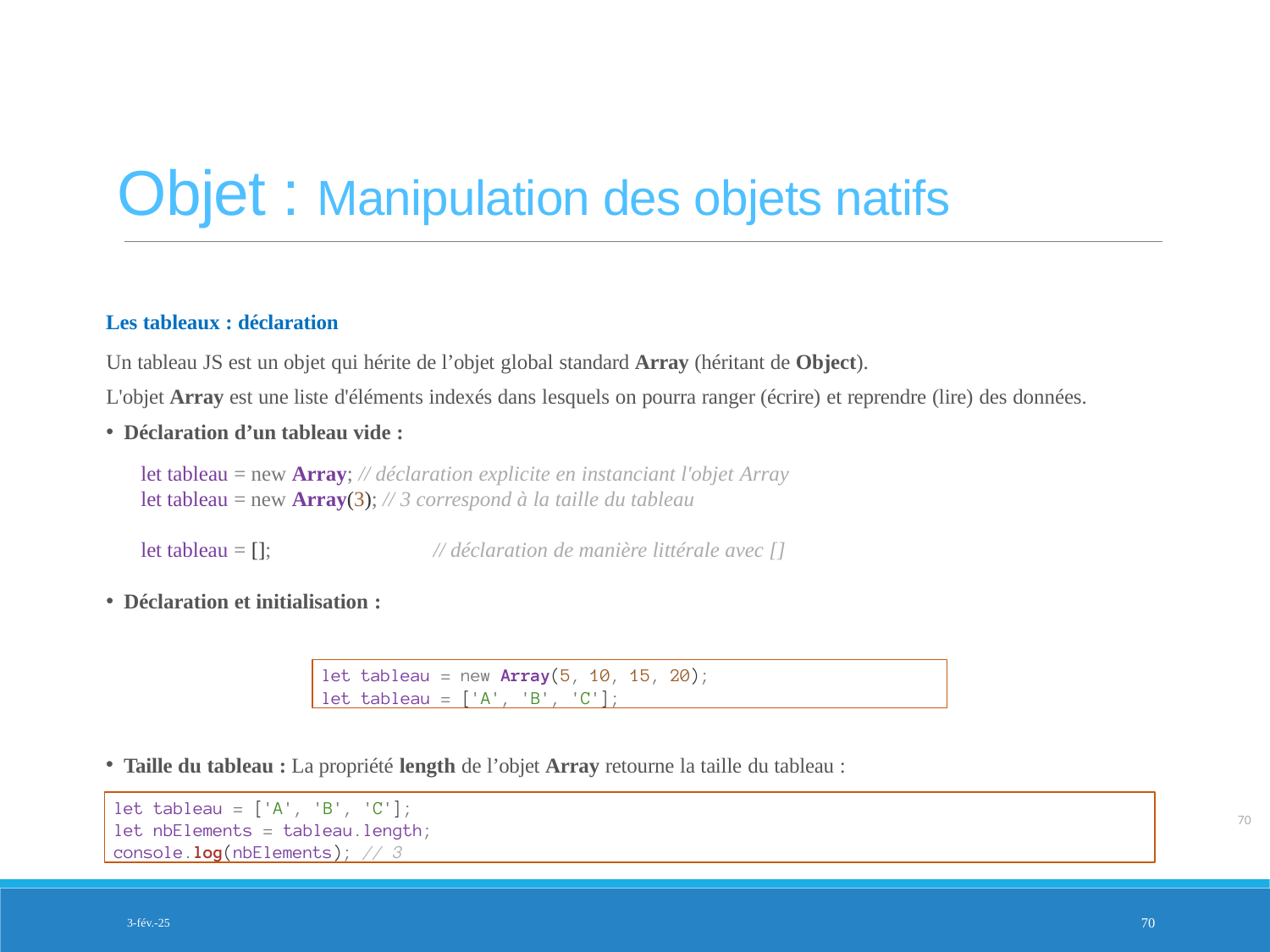

Objet : Manipulation des objets natifs
Les tableaux : déclaration
Un tableau JS est un objet qui hérite de l’objet global standard Array (héritant de Object).
L'objet Array est une liste d'éléments indexés dans lesquels on pourra ranger (écrire) et reprendre (lire) des données.
Déclaration d’un tableau vide :
let tableau = new Array; // déclaration explicite en instanciant l'objet Array
let tableau = new Array(3); // 3 correspond à la taille du tableau

let tableau = [];	// déclaration de manière littérale avec []

Déclaration et initialisation :
PARTIE 2
let tableau = new Array(5, 10, 15, 20);
let tableau = ['A', 'B', 'C'];
Taille du tableau : La propriété length de l’objet Array retourne la taille du tableau :
let tableau = ['A', 'B', 'C'];  let nbElements = tableau.length;  console.log(nbElements); // 3
70
3-fév.-25
70